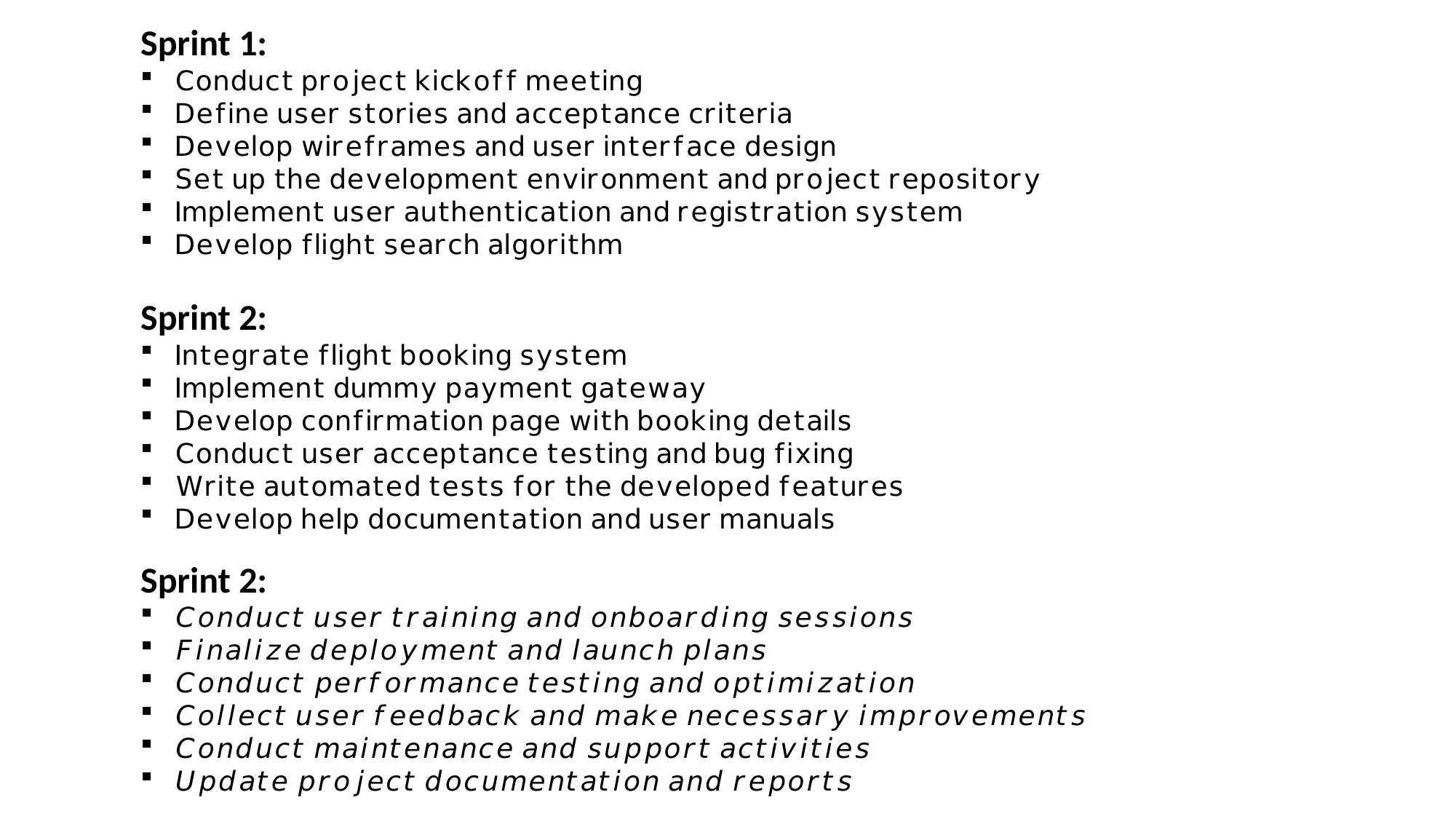

Sprint 1:
𝖢𝗈𝗇𝖽𝗎𝖼𝗍 𝗉𝗋𝗈𝗃𝖾𝖼𝗍 𝗄𝗂𝖼𝗄𝗈𝖿𝖿 𝗆𝖾𝖾𝗍𝗂𝗇𝗀
𝖣𝖾𝖿𝗂𝗇𝖾 𝗎𝗌𝖾𝗋 𝗌𝗍𝗈𝗋𝗂𝖾𝗌 𝖺𝗇𝖽 𝖺𝖼𝖼𝖾𝗉𝗍𝖺𝗇𝖼𝖾 𝖼𝗋𝗂𝗍𝖾𝗋𝗂𝖺
𝖣𝖾𝗏𝖾𝗅𝗈𝗉 𝗐𝗂𝗋𝖾𝖿𝗋𝖺𝗆𝖾𝗌 𝖺𝗇𝖽 𝗎𝗌𝖾𝗋 𝗂𝗇𝗍𝖾𝗋𝖿𝖺𝖼𝖾 𝖽𝖾𝗌𝗂𝗀𝗇
𝖲𝖾𝗍 𝗎𝗉 𝗍𝗁𝖾 𝖽𝖾𝗏𝖾𝗅𝗈𝗉𝗆𝖾𝗇𝗍 𝖾𝗇𝗏𝗂𝗋𝗈𝗇𝗆𝖾𝗇𝗍 𝖺𝗇𝖽 𝗉𝗋𝗈𝗃𝖾𝖼𝗍 𝗋𝖾𝗉𝗈𝗌𝗂𝗍𝗈𝗋𝗒
𝖨𝗆𝗉𝗅𝖾𝗆𝖾𝗇𝗍 𝗎𝗌𝖾𝗋 𝖺𝗎𝗍𝗁𝖾𝗇𝗍𝗂𝖼𝖺𝗍𝗂𝗈𝗇 𝖺𝗇𝖽 𝗋𝖾𝗀𝗂𝗌𝗍𝗋𝖺𝗍𝗂𝗈𝗇 𝗌𝗒𝗌𝗍𝖾𝗆
𝖣𝖾𝗏𝖾𝗅𝗈𝗉 𝖿𝗅𝗂𝗀𝗁𝗍 𝗌𝖾𝖺𝗋𝖼𝗁 𝖺𝗅𝗀𝗈𝗋𝗂𝗍𝗁𝗆
Sprint 2:
𝖨𝗇𝗍𝖾𝗀𝗋𝖺𝗍𝖾 𝖿𝗅𝗂𝗀𝗁𝗍 𝖻𝗈𝗈𝗄𝗂𝗇𝗀 𝗌𝗒𝗌𝗍𝖾𝗆
𝖨𝗆𝗉𝗅𝖾𝗆𝖾𝗇𝗍 𝖽𝗎𝗆𝗆𝗒 𝗉𝖺𝗒𝗆𝖾𝗇𝗍 𝗀𝖺𝗍𝖾𝗐𝖺𝗒
𝖣𝖾𝗏𝖾𝗅𝗈𝗉 𝖼𝗈𝗇𝖿𝗂𝗋𝗆𝖺𝗍𝗂𝗈𝗇 𝗉𝖺𝗀𝖾 𝗐𝗂𝗍𝗁 𝖻𝗈𝗈𝗄𝗂𝗇𝗀 𝖽𝖾𝗍𝖺𝗂𝗅𝗌
𝖢𝗈𝗇𝖽𝗎𝖼𝗍 𝗎𝗌𝖾𝗋 𝖺𝖼𝖼𝖾𝗉𝗍𝖺𝗇𝖼𝖾 𝗍𝖾𝗌𝗍𝗂𝗇𝗀 𝖺𝗇𝖽 𝖻𝗎𝗀 𝖿𝗂𝗑𝗂𝗇𝗀
𝖶𝗋𝗂𝗍𝖾 𝖺𝗎𝗍𝗈𝗆𝖺𝗍𝖾𝖽 𝗍𝖾𝗌𝗍𝗌 𝖿𝗈𝗋 𝗍𝗁𝖾 𝖽𝖾𝗏𝖾𝗅𝗈𝗉𝖾𝖽 𝖿𝖾𝖺𝗍𝗎𝗋𝖾𝗌
𝖣𝖾𝗏𝖾𝗅𝗈𝗉 𝗁𝖾𝗅𝗉 𝖽𝗈𝖼𝗎𝗆𝖾𝗇𝗍𝖺𝗍𝗂𝗈𝗇 𝖺𝗇𝖽 𝗎𝗌𝖾𝗋 𝗆𝖺𝗇𝗎𝖺𝗅𝗌
Sprint 2:
𝘊𝘰𝘯𝘥𝘶𝘤𝘵 𝘶𝘴𝘦𝘳 𝘵𝘳𝘢𝘪𝘯𝘪𝘯𝘨 𝘢𝘯𝘥 𝘰𝘯𝘣𝘰𝘢𝘳𝘥𝘪𝘯𝘨 𝘴𝘦𝘴𝘴𝘪𝘰𝘯𝘴
𝘍𝘪𝘯𝘢𝘭𝘪𝘻𝘦 𝘥𝘦𝘱𝘭𝘰𝘺𝘮𝘦𝘯𝘵 𝘢𝘯𝘥 𝘭𝘢𝘶𝘯𝘤𝘩 𝘱𝘭𝘢𝘯𝘴
𝘊𝘰𝘯𝘥𝘶𝘤𝘵 𝘱𝘦𝘳𝘧𝘰𝘳𝘮𝘢𝘯𝘤𝘦 𝘵𝘦𝘴𝘵𝘪𝘯𝘨 𝘢𝘯𝘥 𝘰𝘱𝘵𝘪𝘮𝘪𝘻𝘢𝘵𝘪𝘰𝘯
𝘊𝘰𝘭𝘭𝘦𝘤𝘵 𝘶𝘴𝘦𝘳 𝘧𝘦𝘦𝘥𝘣𝘢𝘤𝘬 𝘢𝘯𝘥 𝘮𝘢𝘬𝘦 𝘯𝘦𝘤𝘦𝘴𝘴𝘢𝘳𝘺 𝘪𝘮𝘱𝘳𝘰𝘷𝘦𝘮𝘦𝘯𝘵𝘴
𝘊𝘰𝘯𝘥𝘶𝘤𝘵 𝘮𝘢𝘪𝘯𝘵𝘦𝘯𝘢𝘯𝘤𝘦 𝘢𝘯𝘥 𝘴𝘶𝘱𝘱𝘰𝘳𝘵 𝘢𝘤𝘵𝘪𝘷𝘪𝘵𝘪𝘦𝘴
𝘜𝘱𝘥𝘢𝘵𝘦 𝘱𝘳𝘰𝘫𝘦𝘤𝘵 𝘥𝘰𝘤𝘶𝘮𝘦𝘯𝘵𝘢𝘵𝘪𝘰𝘯 𝘢𝘯𝘥 𝘳𝘦𝘱𝘰𝘳𝘵𝘴